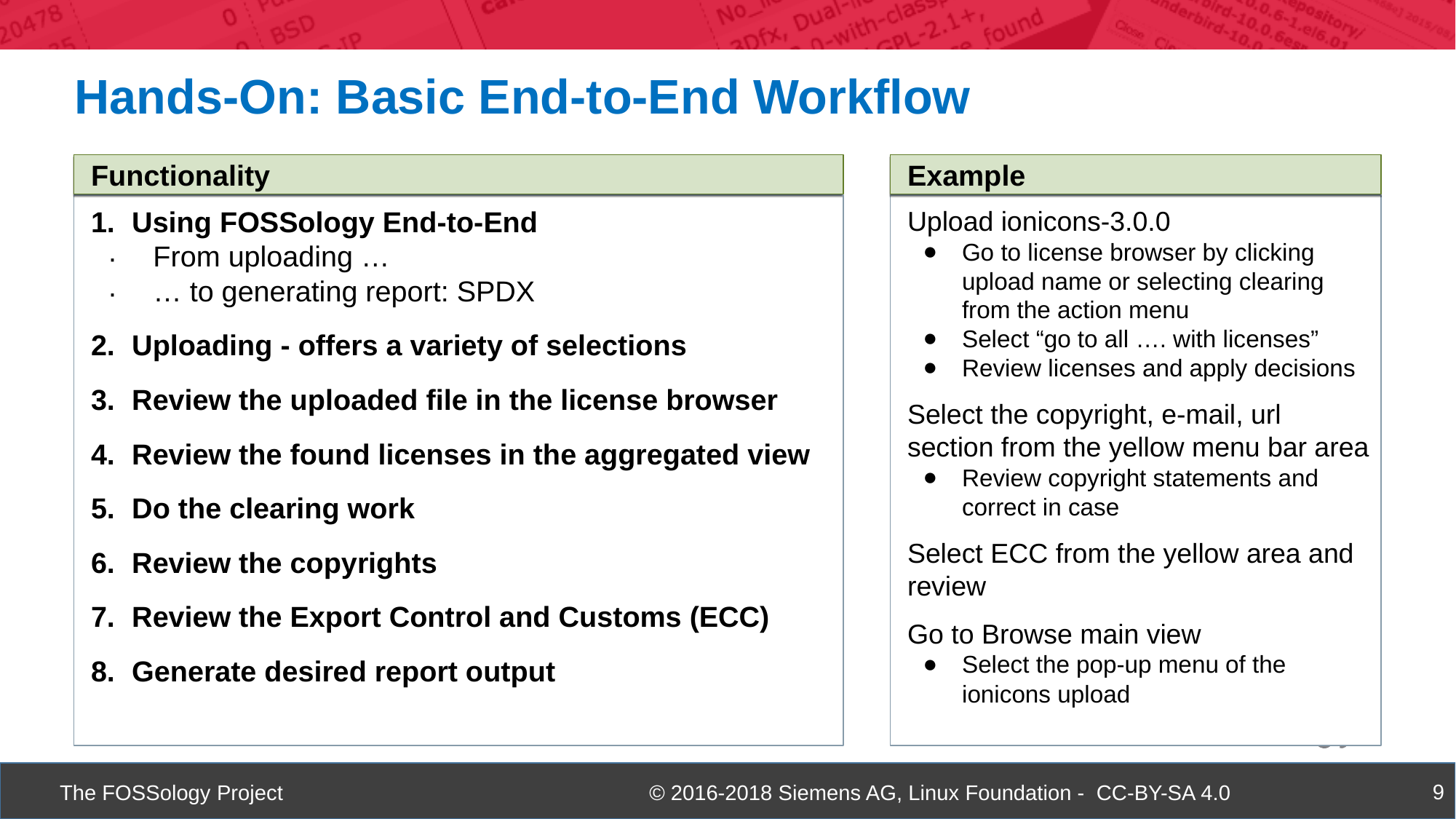

Hands-On: Basic End-to-End Workflow
Functionality
Example
Using FOSSology End-to-End
From uploading …
… to generating report: SPDX
Uploading - offers a variety of selections
Review the uploaded file in the license browser
Review the found licenses in the aggregated view
Do the clearing work
Review the copyrights
Review the Export Control and Customs (ECC)
Generate desired report output

Upload ionicons-3.0.0
Go to license browser by clicking upload name or selecting clearing from the action menu
Select “go to all …. with licenses”
Review licenses and apply decisions
Select the copyright, e-mail, url section from the yellow menu bar area
Review copyright statements and correct in case
Select ECC from the yellow area and review
Go to Browse main view
Select the pop-up menu of the ionicons upload